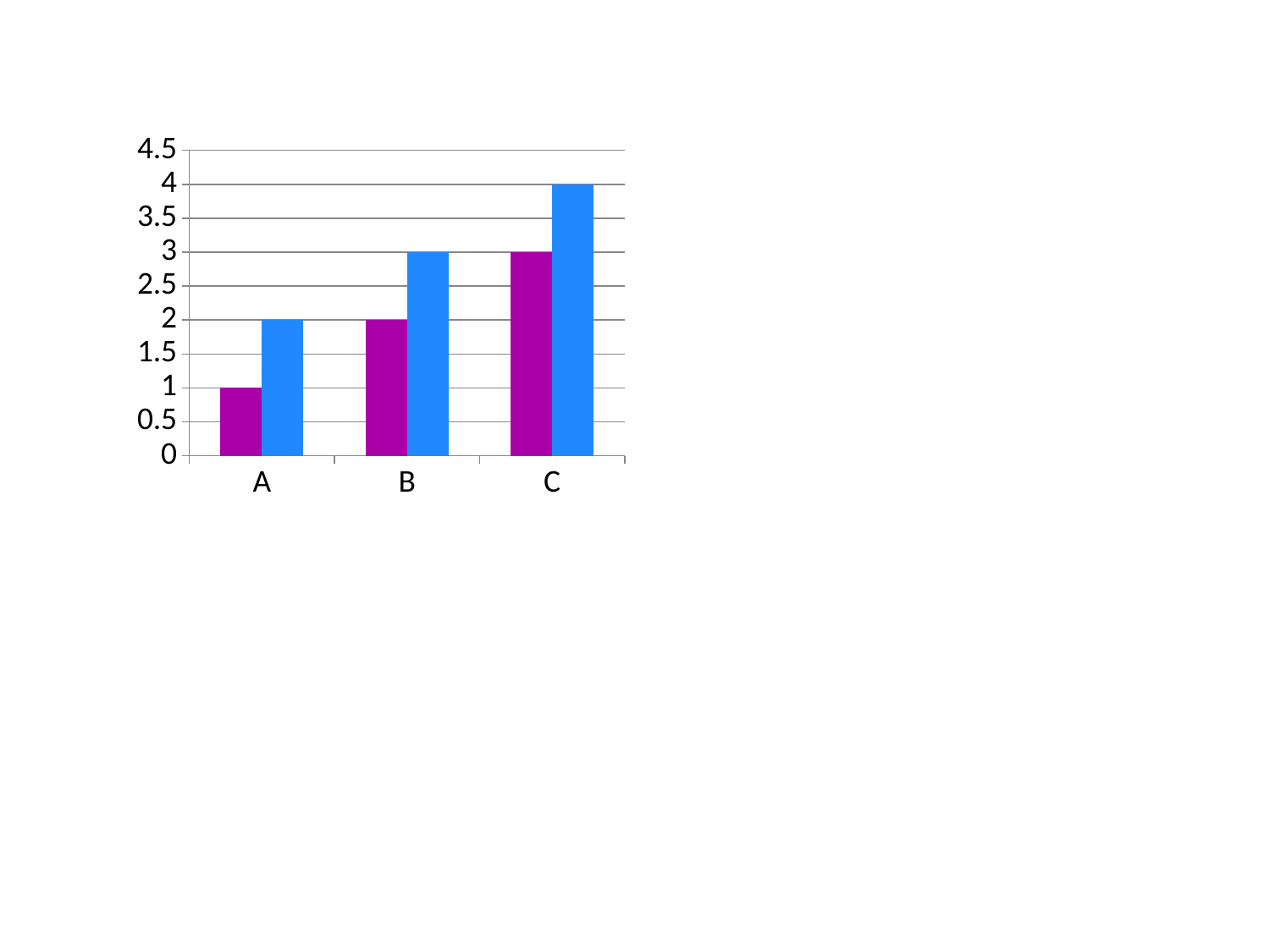

### Chart

| Category | S1 | S2 |
|---|---|---|
| A | 1.0 | 2.0 |
| B | 2.0 | 3.0 |
| C | 3.0 | 4.0 |